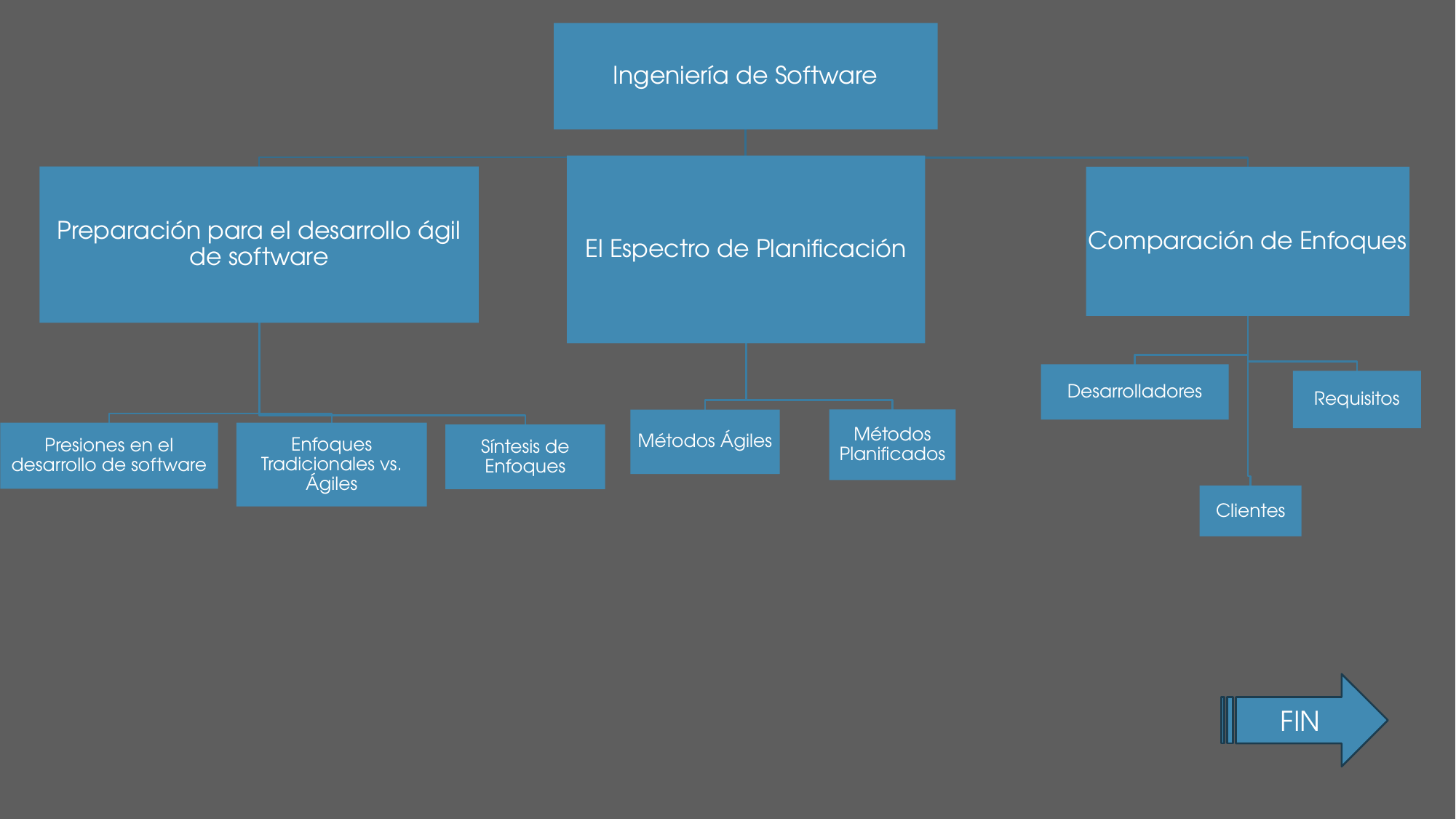

Ingeniería de Software
Preparación para el desarrollo ágil de software
Presiones en el desarrollo de software
Enfoques Tradicionales vs. Ágiles
Síntesis de Enfoques
El Espectro de Planificación
Métodos Ágiles
Métodos Planificados
Comparación de Enfoques
Desarrolladores
Clientes
Requisitos
FIN